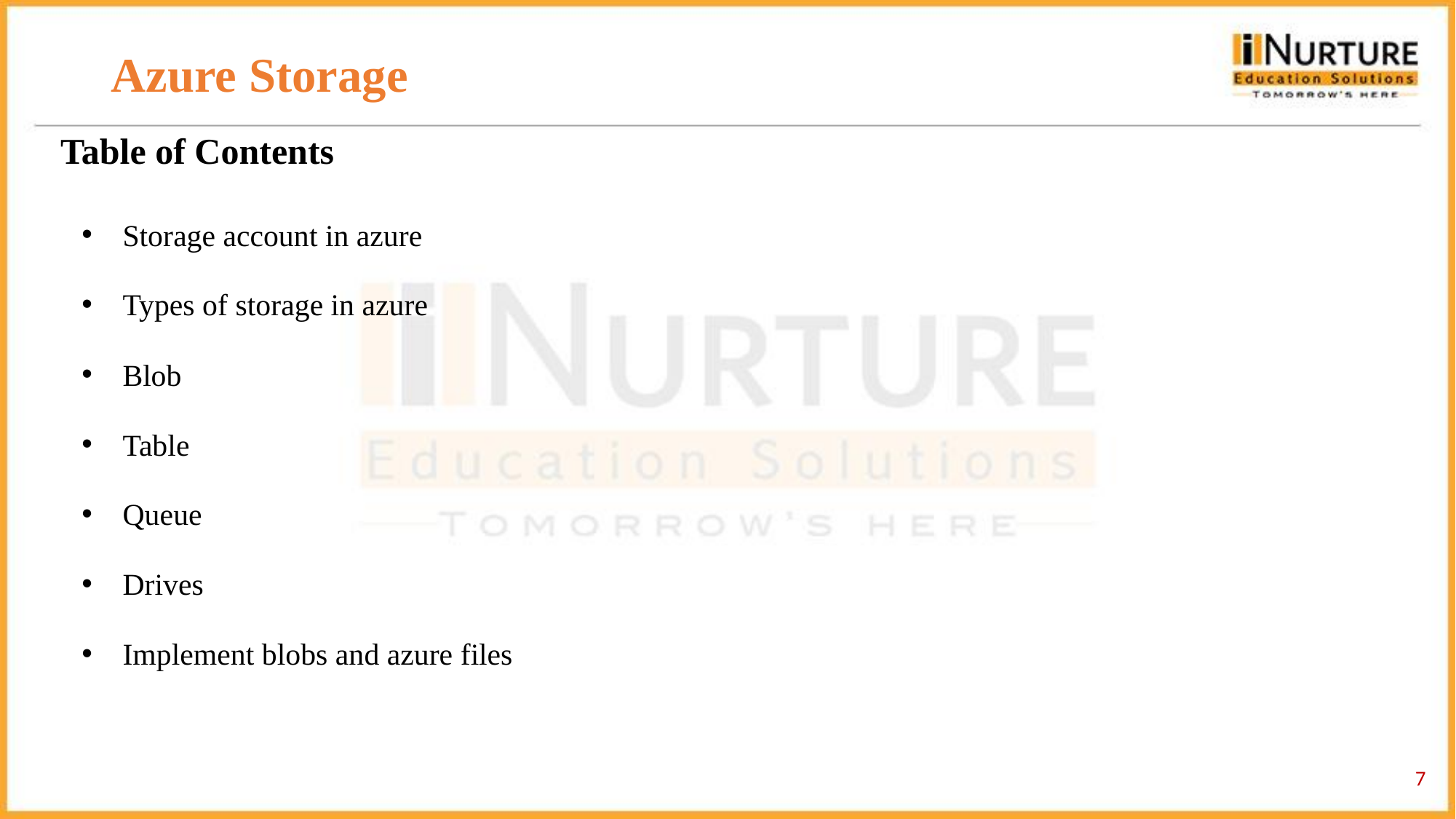

Azure Storage
# Table of Contents
Storage account in azure
Types of storage in azure
Blob
Table
Queue
Drives
Implement blobs and azure files

7